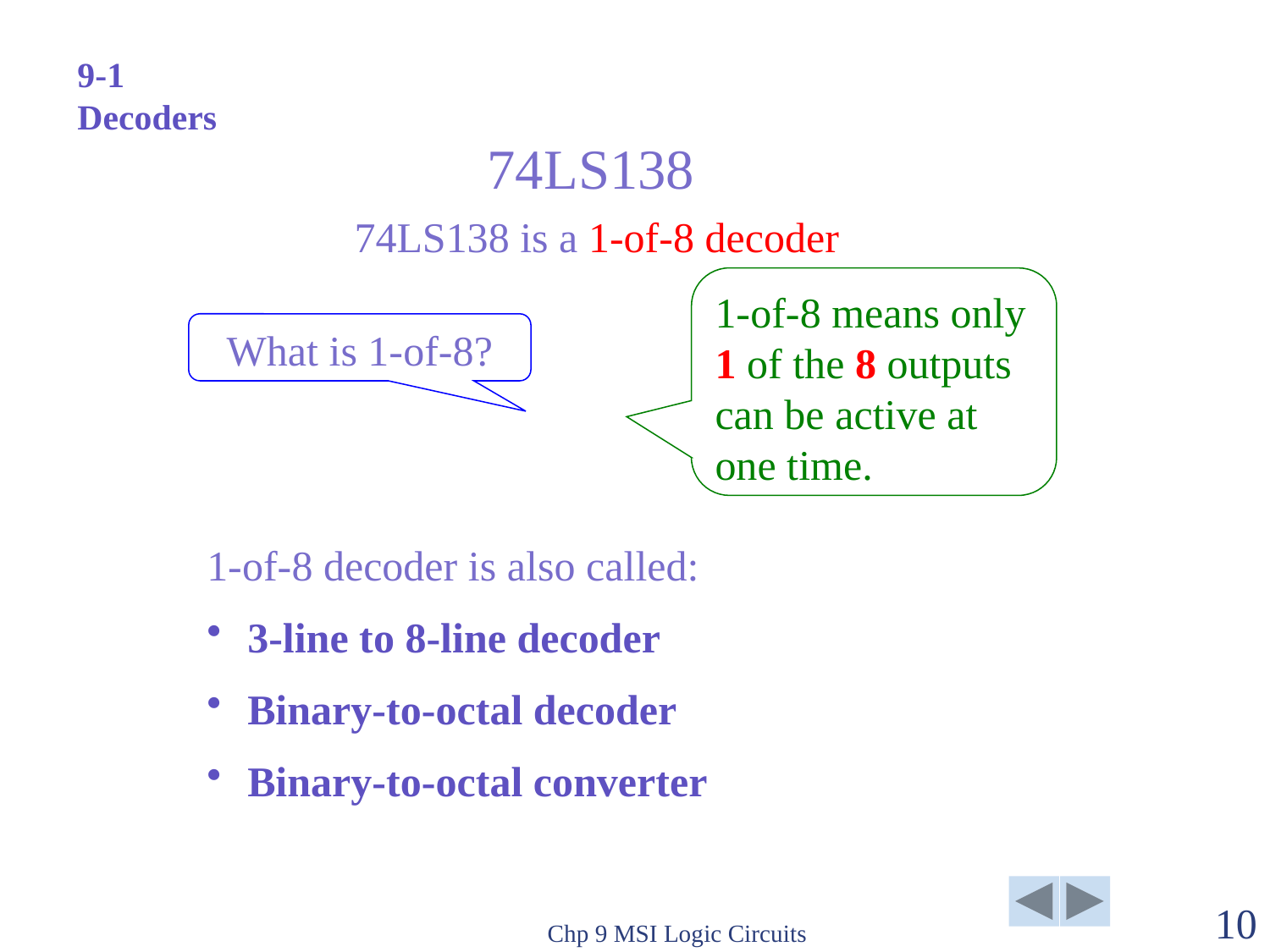

9-1 Decoders
# 74LS138
74LS138 is a 1-of-8 decoder
1-of-8 means only 1 of the 8 outputs can be active at one time.
What is 1-of-8?
1-of-8 decoder is also called:
 3-line to 8-line decoder
 Binary-to-octal decoder
 Binary-to-octal converter
Chp 9 MSI Logic Circuits
10